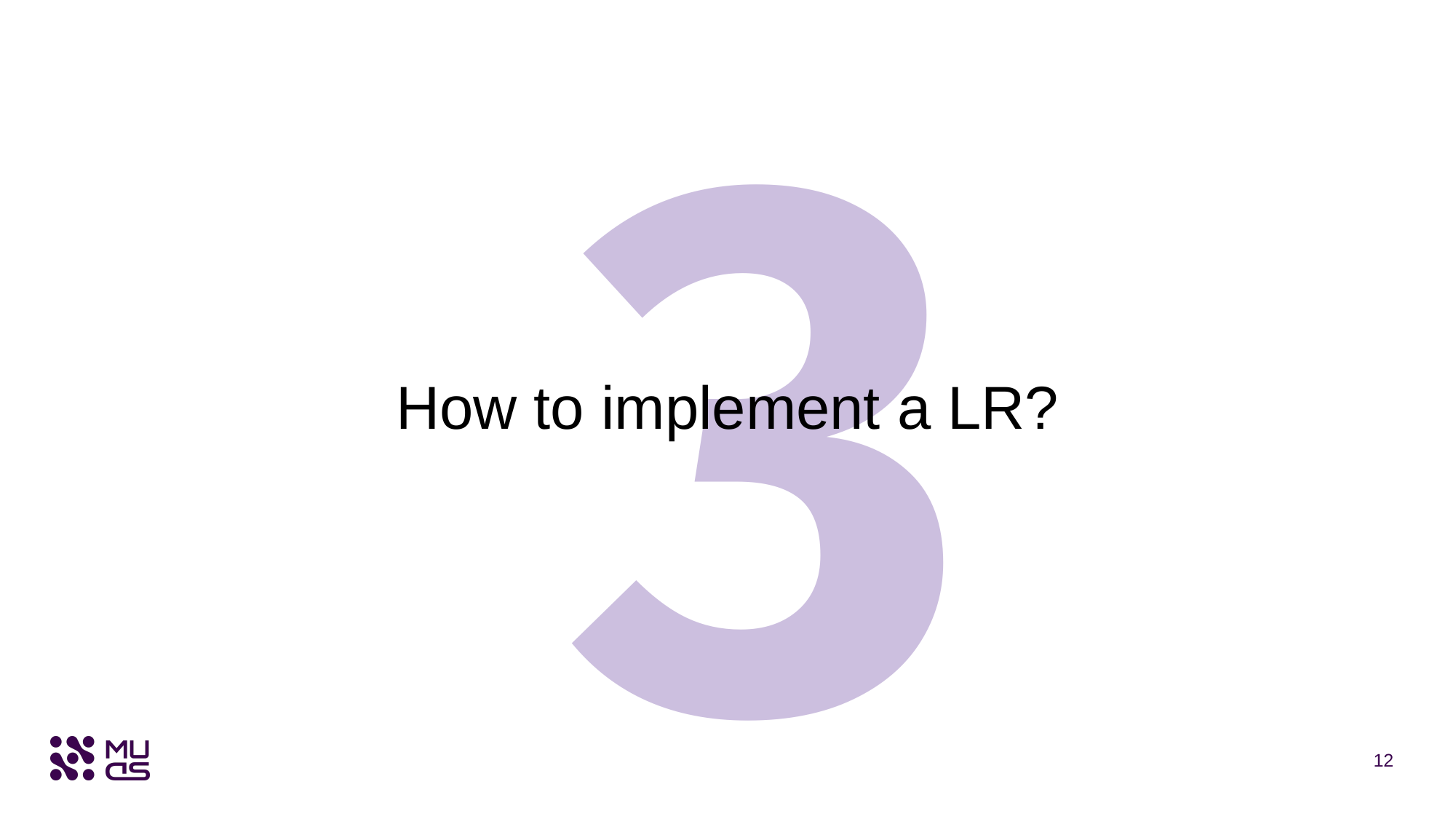

3
How to implement a LR?
12